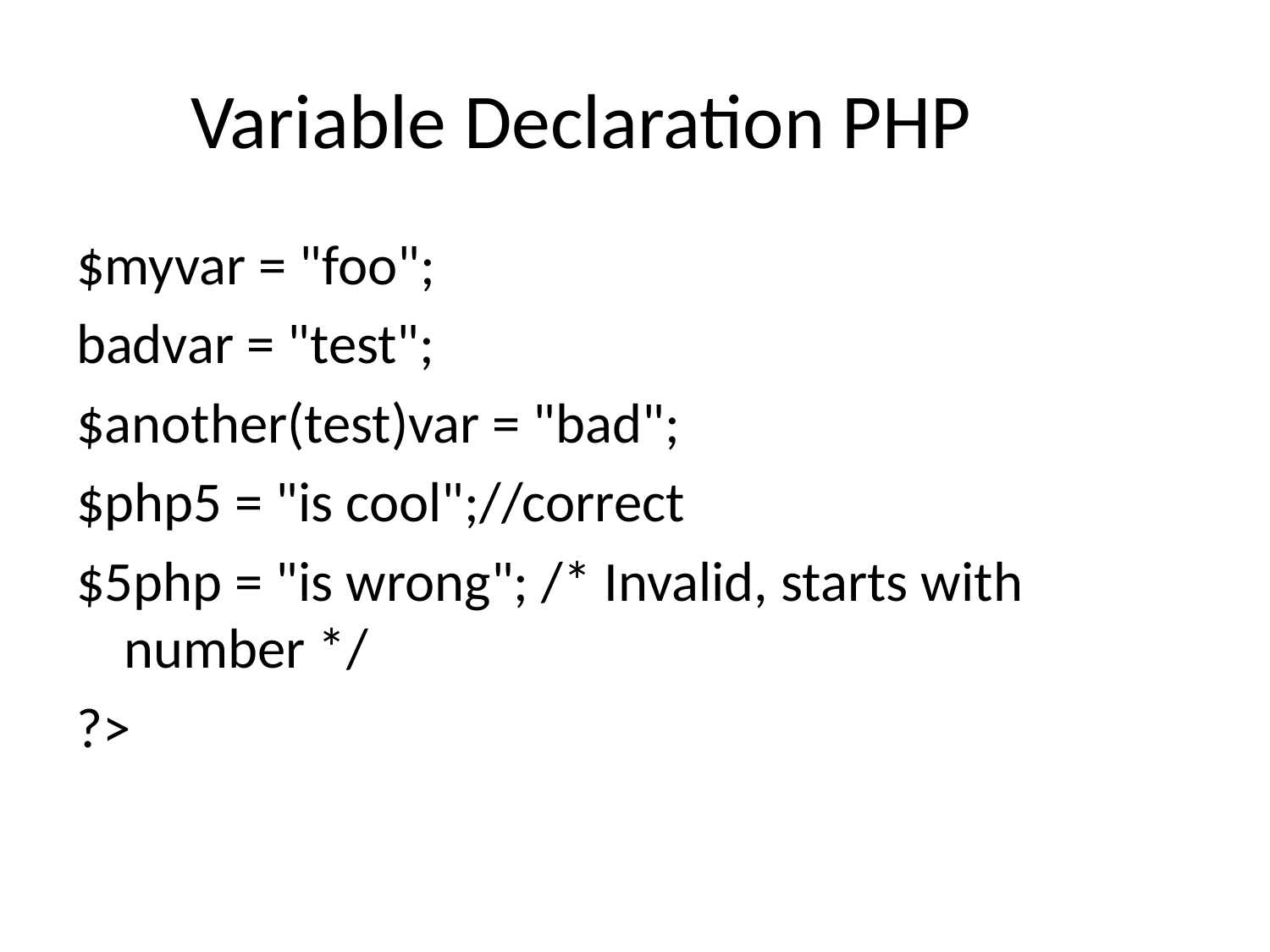

# Variable Declaration PHP
$myvar = "foo";
badvar = "test";
$another(test)var = "bad";
$php5 = "is cool";//correct
$5php = "is wrong"; /* Invalid, starts with number */
?>